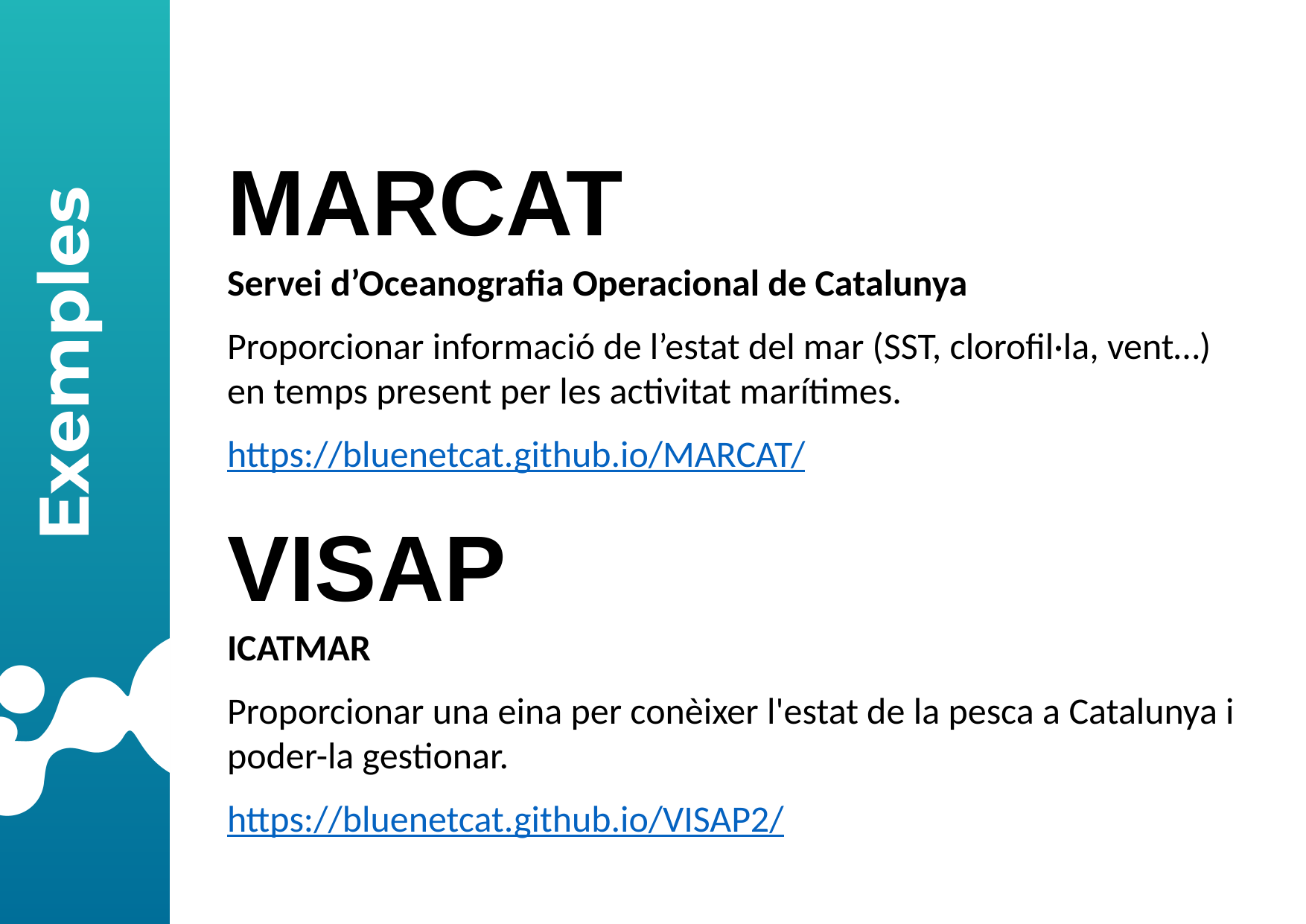

Exemples
# MARCAT
Servei d’Oceanografia Operacional de Catalunya
Proporcionar informació de l’estat del mar (SST, clorofil·la, vent…) en temps present per les activitat marítimes.
https://bluenetcat.github.io/MARCAT/
VISAP
ICATMAR
Proporcionar una eina per conèixer l'estat de la pesca a Catalunya i poder-la gestionar.
https://bluenetcat.github.io/VISAP2/